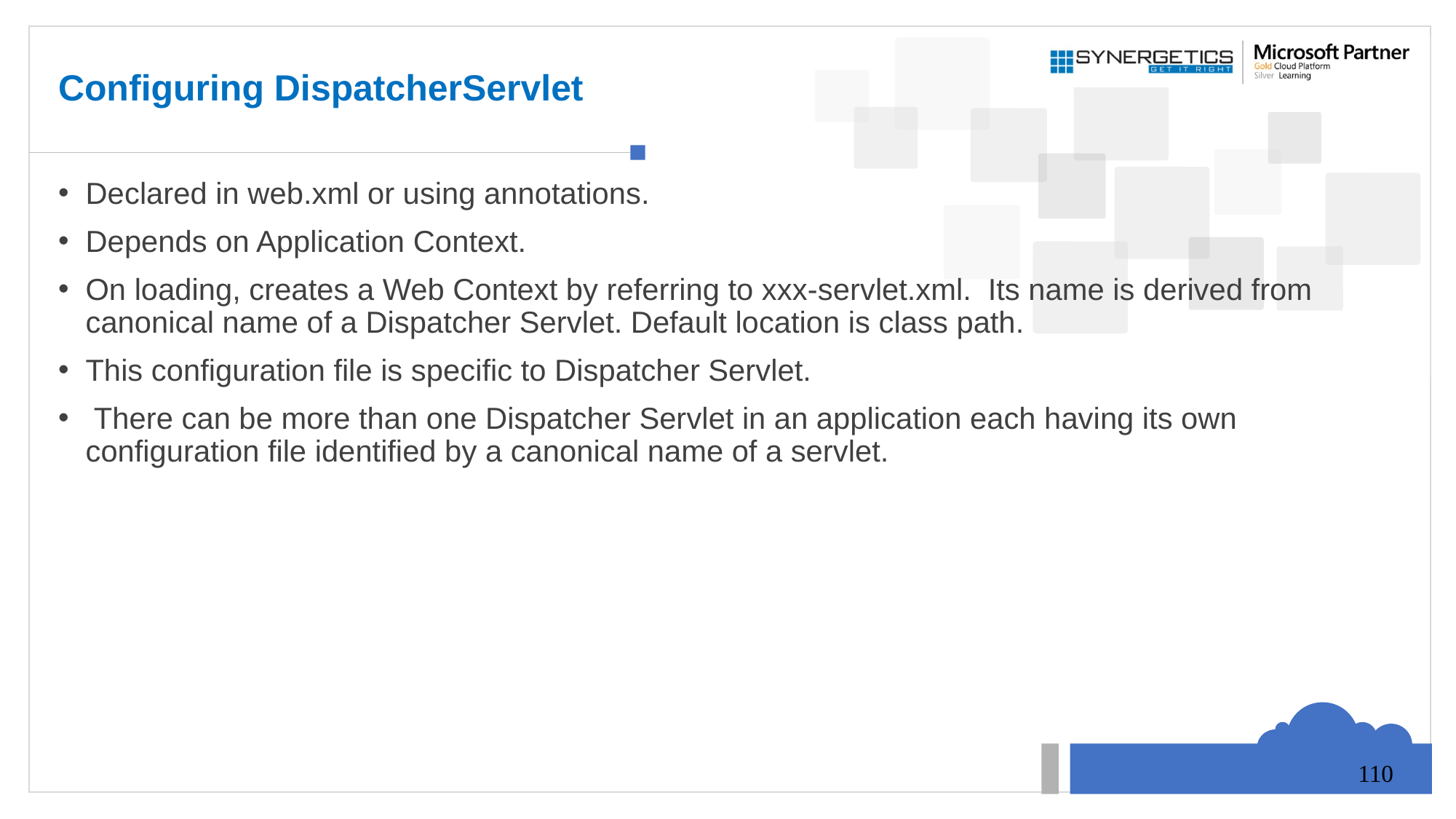

# Configuring DispatcherServlet
Declared in web.xml or using annotations.
Depends on Application Context.
On loading, creates a Web Context by referring to xxx-servlet.xml.  Its name is derived from canonical name of a Dispatcher Servlet. Default location is class path.
This configuration file is specific to Dispatcher Servlet.
 There can be more than one Dispatcher Servlet in an application each having its own configuration file identified by a canonical name of a servlet.